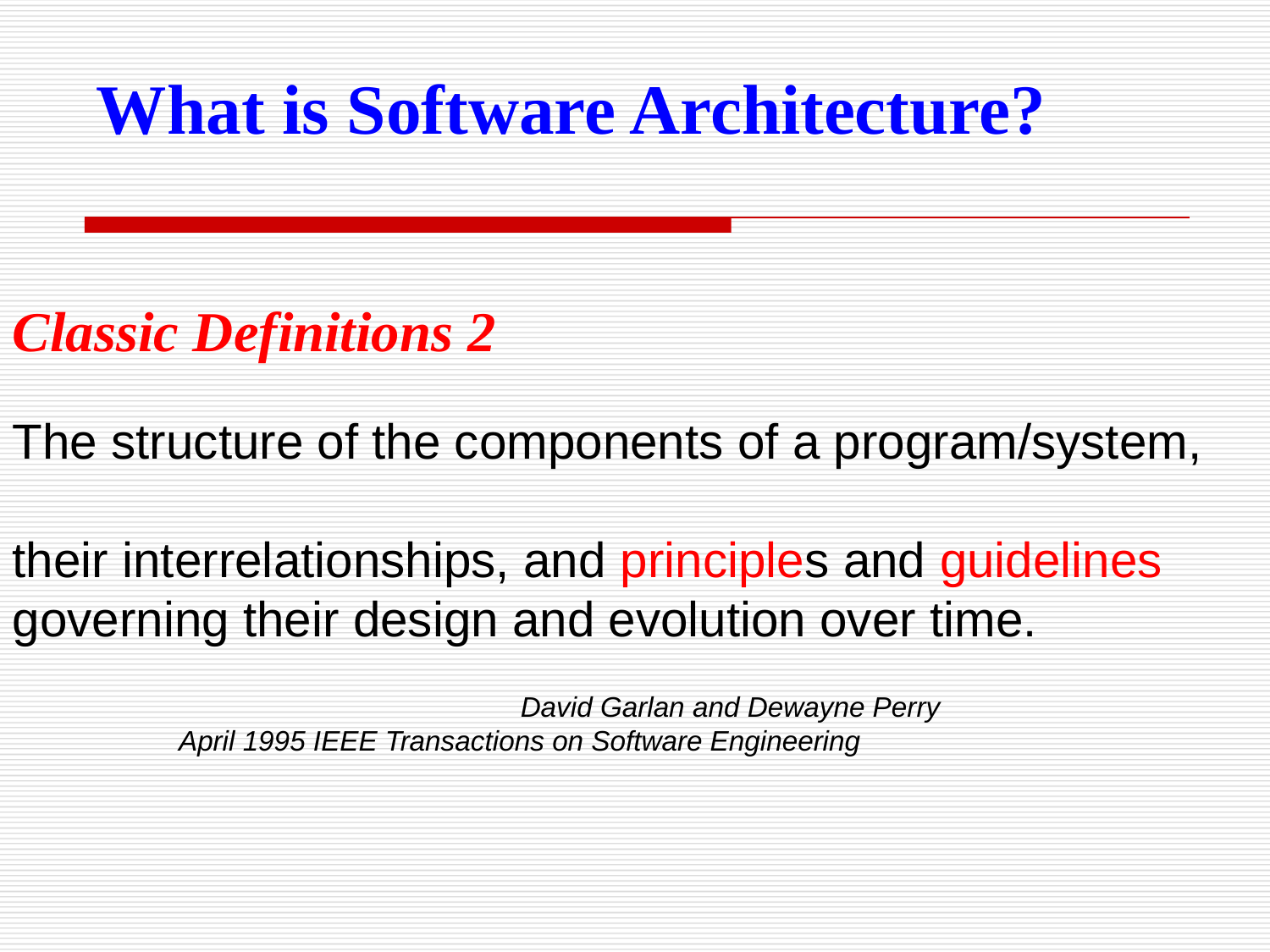

What is Software Architecture?
Classic Definitions 2

The structure of the components of a program/system,

their interrelationships, and principles and guidelines governing their design and evolution over time.

				David Garlan and Dewayne Perry
	     April 1995 IEEE Transactions on Software Engineering